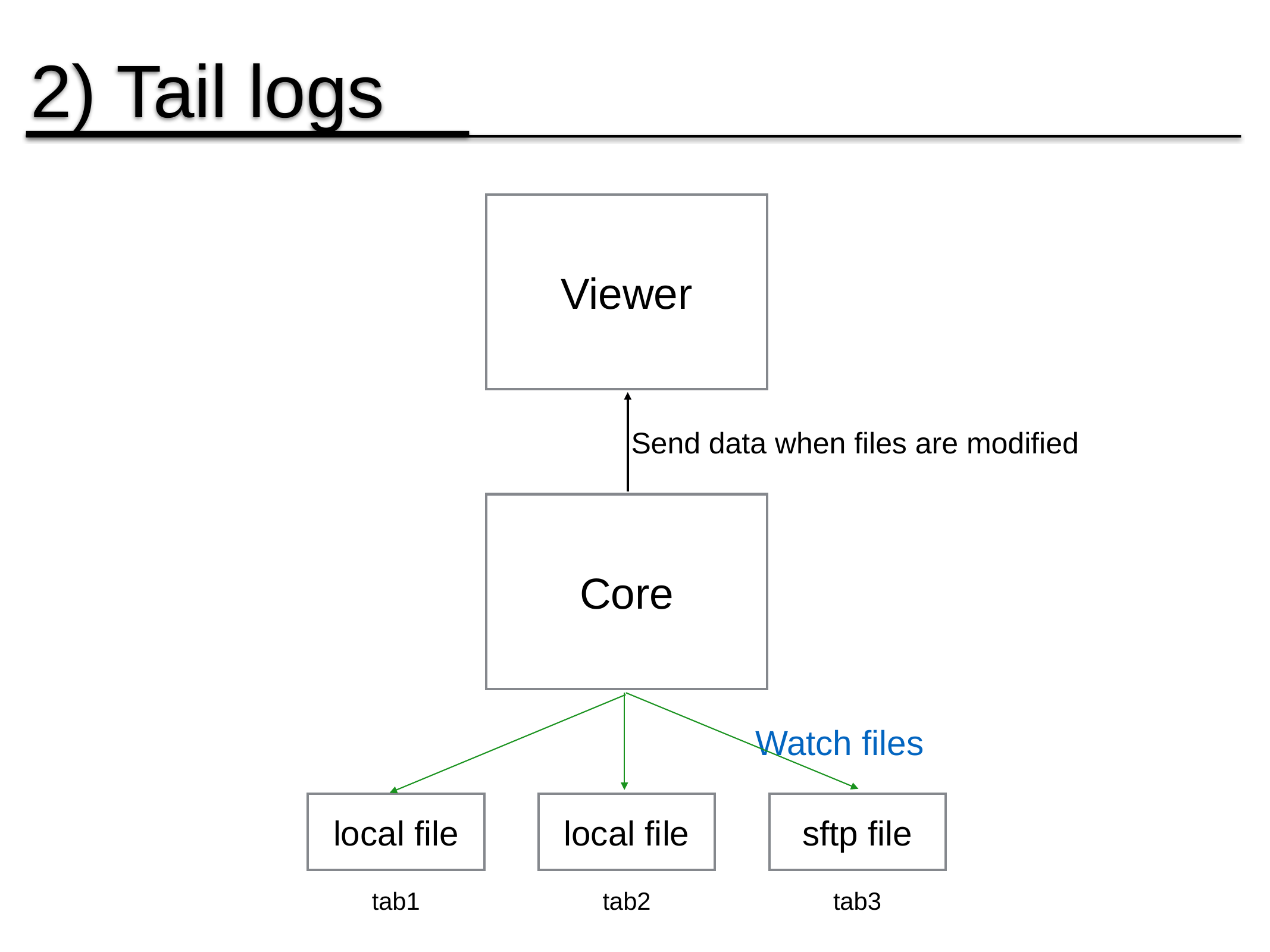

2) Tail logs

Viewer

Send data when files are modified
Core

Watch files
local file
local file
sftp file
tab1
tab2
tab3